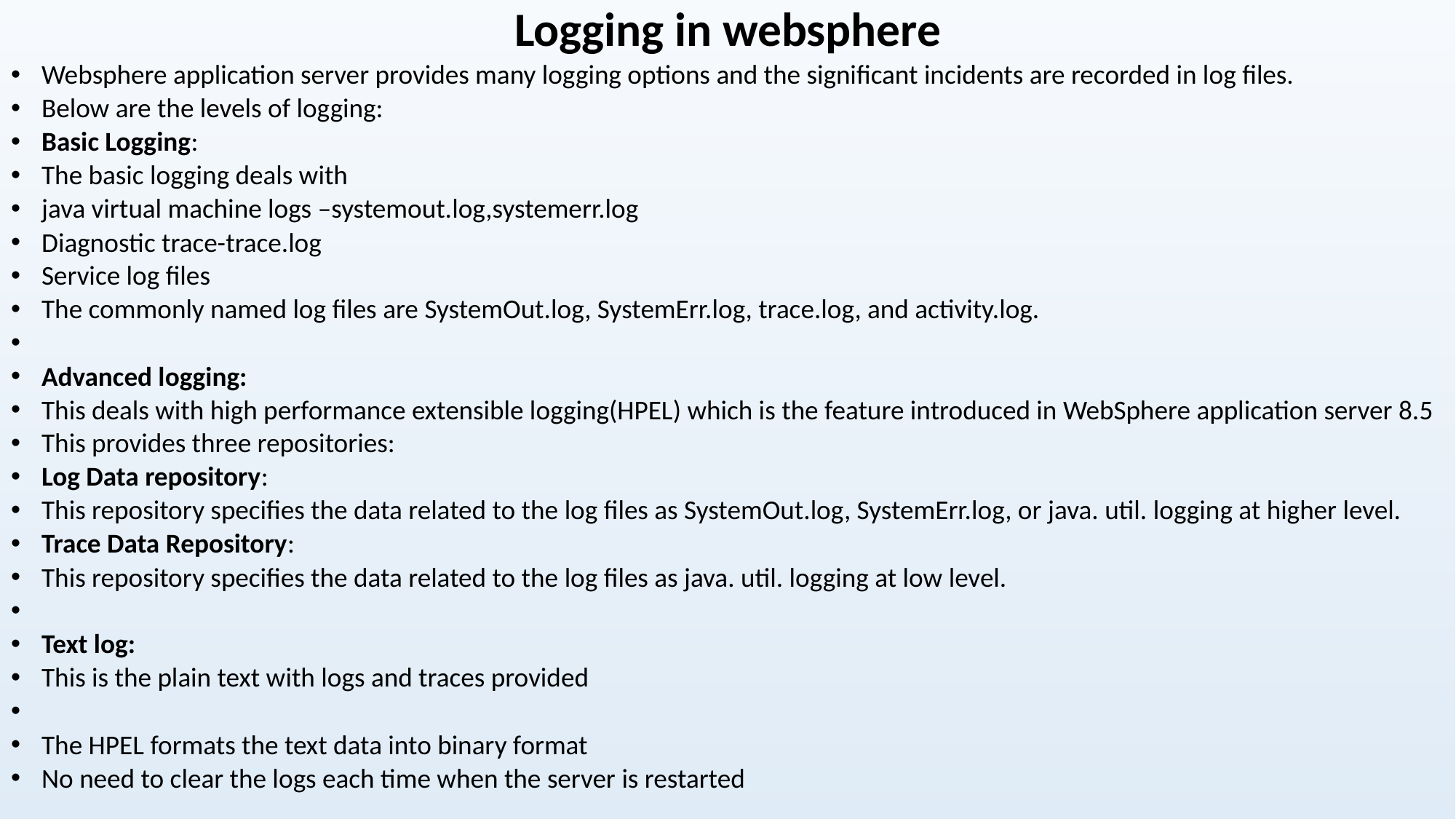

Logging in websphere
Websphere application server provides many logging options and the significant incidents are recorded in log files.
Below are the levels of logging:
Basic Logging:
The basic logging deals with
java virtual machine logs –systemout.log,systemerr.log
Diagnostic trace-trace.log
Service log files
The commonly named log files are SystemOut.log, SystemErr.log, trace.log, and activity.log.

Advanced logging:
This deals with high performance extensible logging(HPEL) which is the feature introduced in WebSphere application server 8.5
This provides three repositories:
Log Data repository:
This repository specifies the data related to the log files as SystemOut.log, SystemErr.log, or java. util. logging at higher level.
Trace Data Repository:
This repository specifies the data related to the log files as java. util. logging at low level.

Text log:
This is the plain text with logs and traces provided

The HPEL formats the text data into binary format
No need to clear the logs each time when the server is restarted